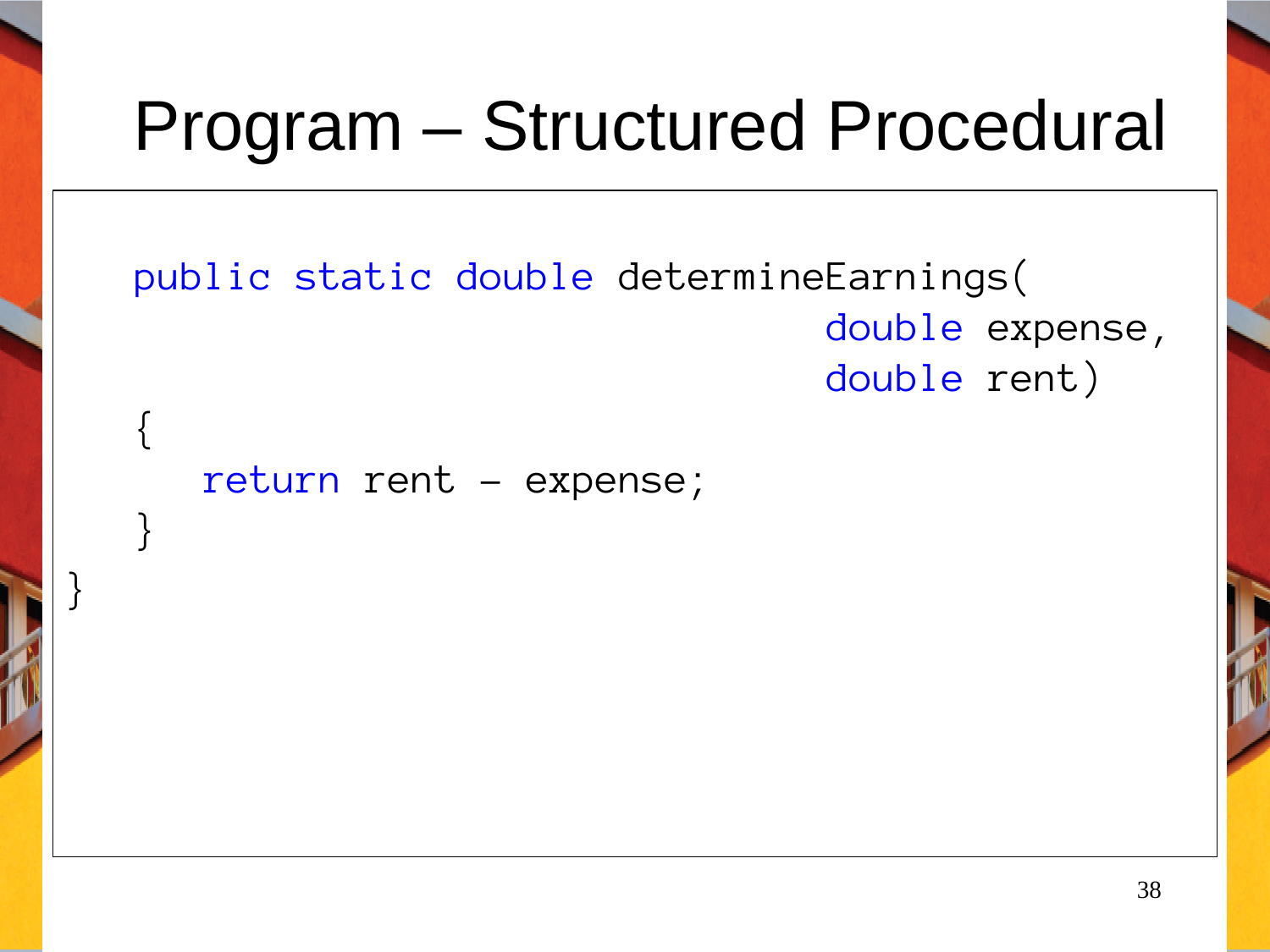

# Program – Structured Procedural

   public static double determineEarnings(
                                 double expense,
                                 double rent)
   {
      return rent - expense;
   }
}
38